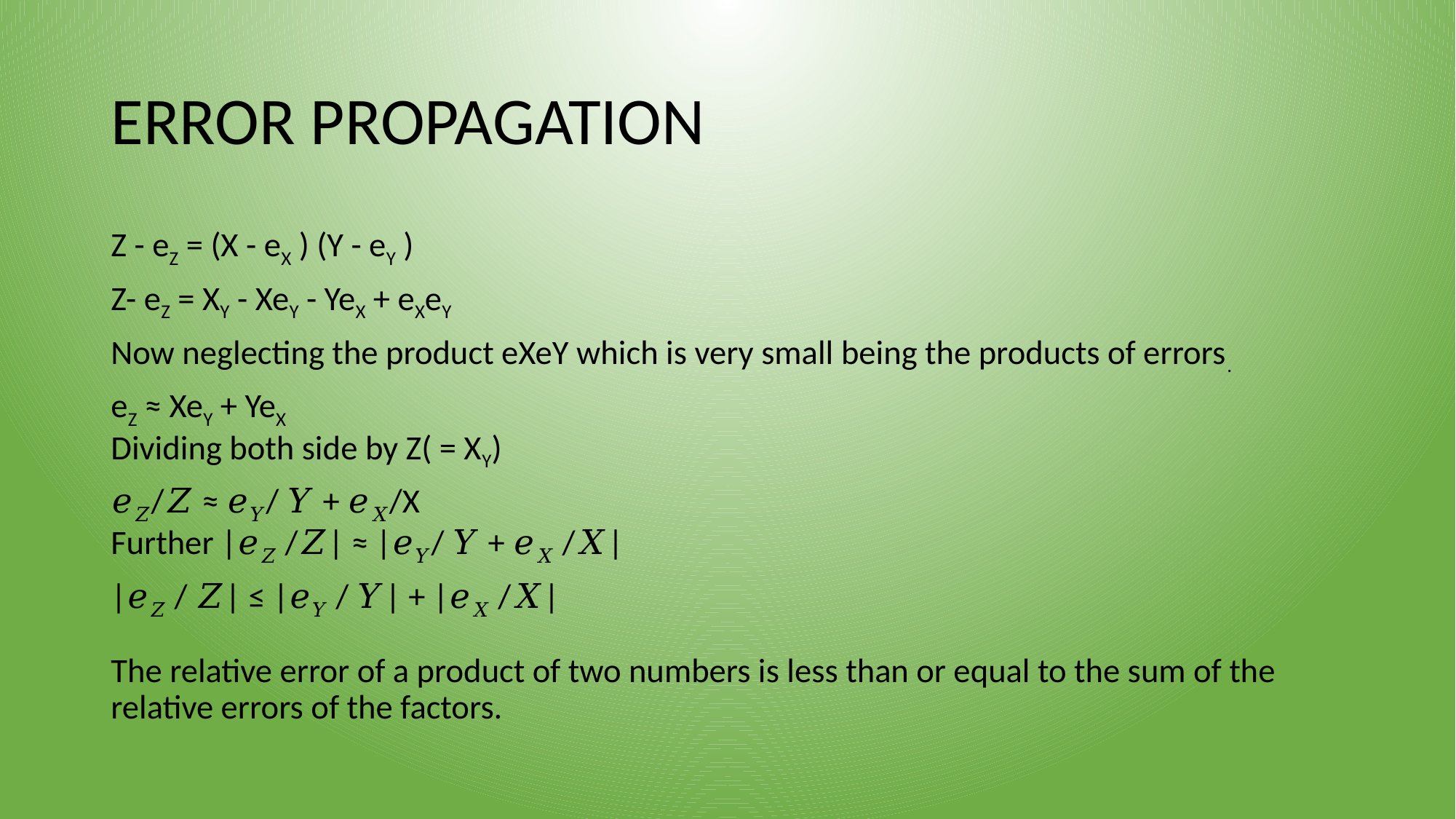

# ERROR PROPAGATION
Z - eZ = (X - eX ) (Y - eY )
Z- eZ = XY - XeY - YeX + eXeY
Now neglecting the product eXeY which is very small being the products of errors.
eZ ≈ XeY + YeX
Dividing both side by Z( = XY)
𝑒𝑍/𝑍 ≈ 𝑒𝑌/ 𝑌 + 𝑒𝑋/X
Further |𝑒𝑍 /𝑍| ≈ |𝑒𝑌/ 𝑌 + 𝑒𝑋 /𝑋|
|𝑒𝑍 / 𝑍| ≤ |𝑒𝑌 / 𝑌| + |𝑒𝑋 /𝑋|
The relative error of a product of two numbers is less than or equal to the sum of the relative errors of the factors.